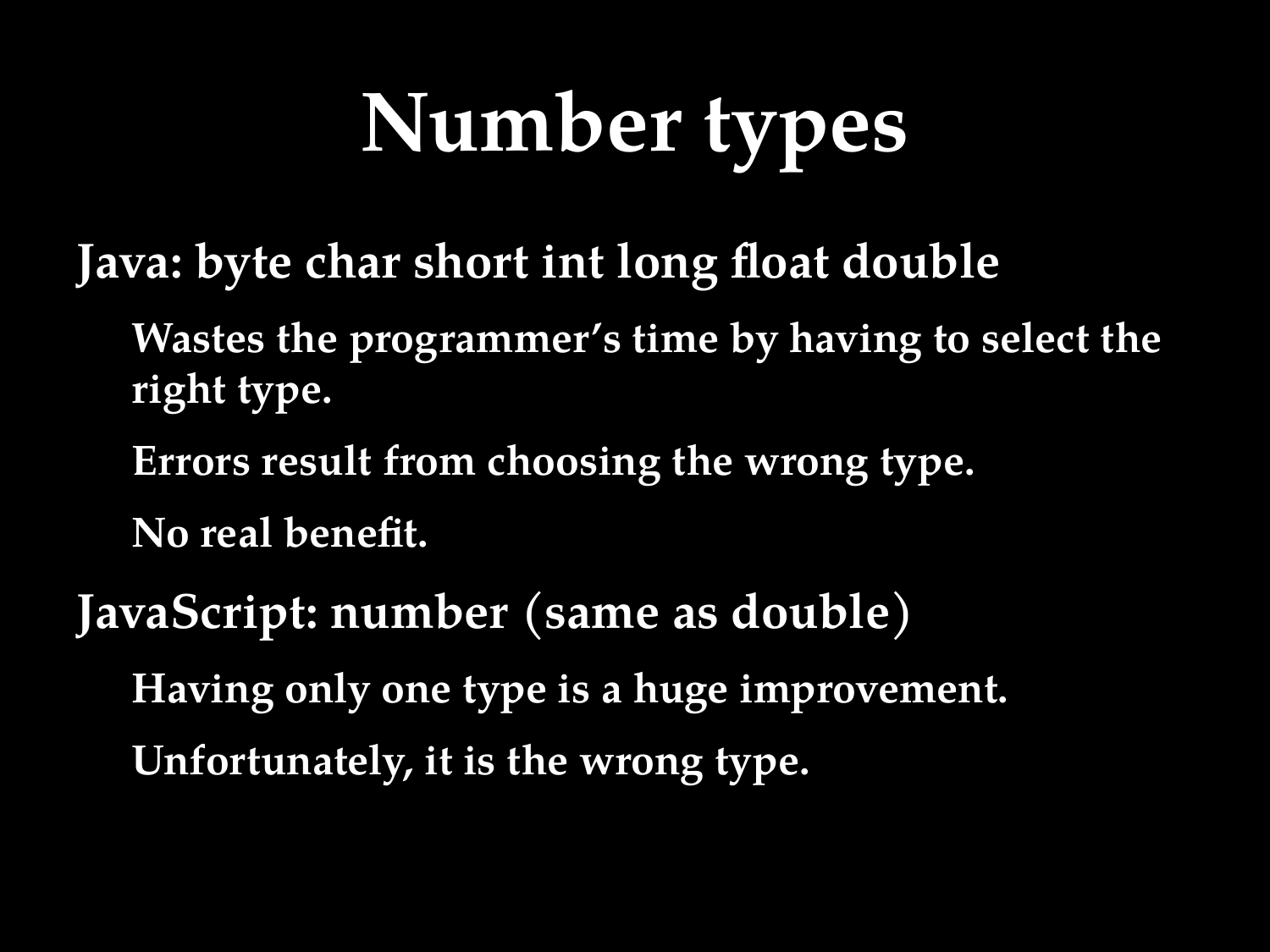

# Number types
Java: byte char short int long float double
Wastes the programmer’s time by having to select the right type.
Errors result from choosing the wrong type.
No real benefit.
JavaScript: number (same as double)
Having only one type is a huge improvement.
Unfortunately, it is the wrong type.